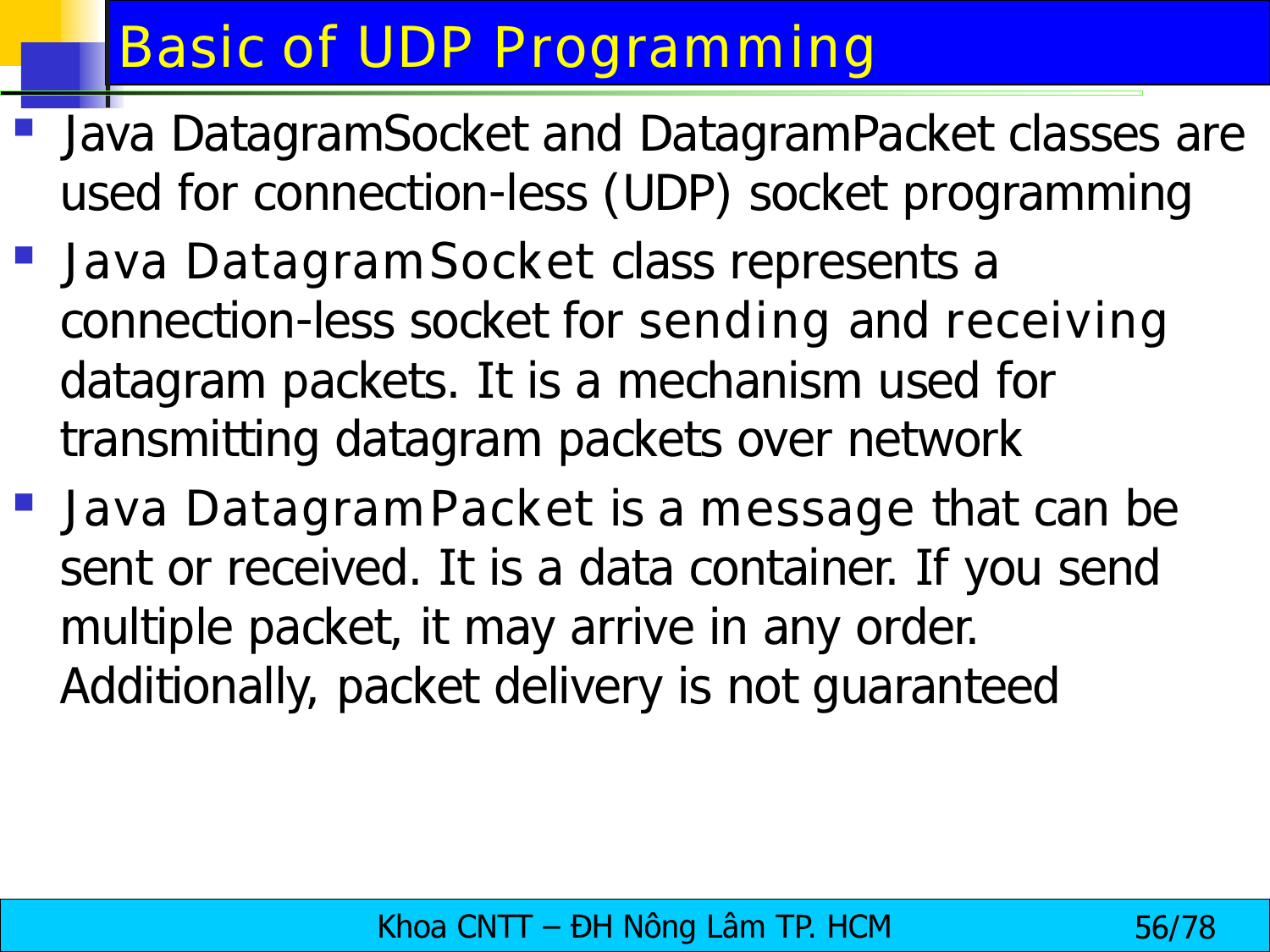

# Basic of UDP Programming
Java DatagramSocket and DatagramPacket classes are used for connection-less (UDP) socket programming
Java DatagramSocket class represents a connection-less socket for sending and receiving datagram packets. It is a mechanism used for transmitting datagram packets over network
Java DatagramPacket is a message that can be sent or received. It is a data container. If you send multiple packet, it may arrive in any order. Additionally, packet delivery is not guaranteed